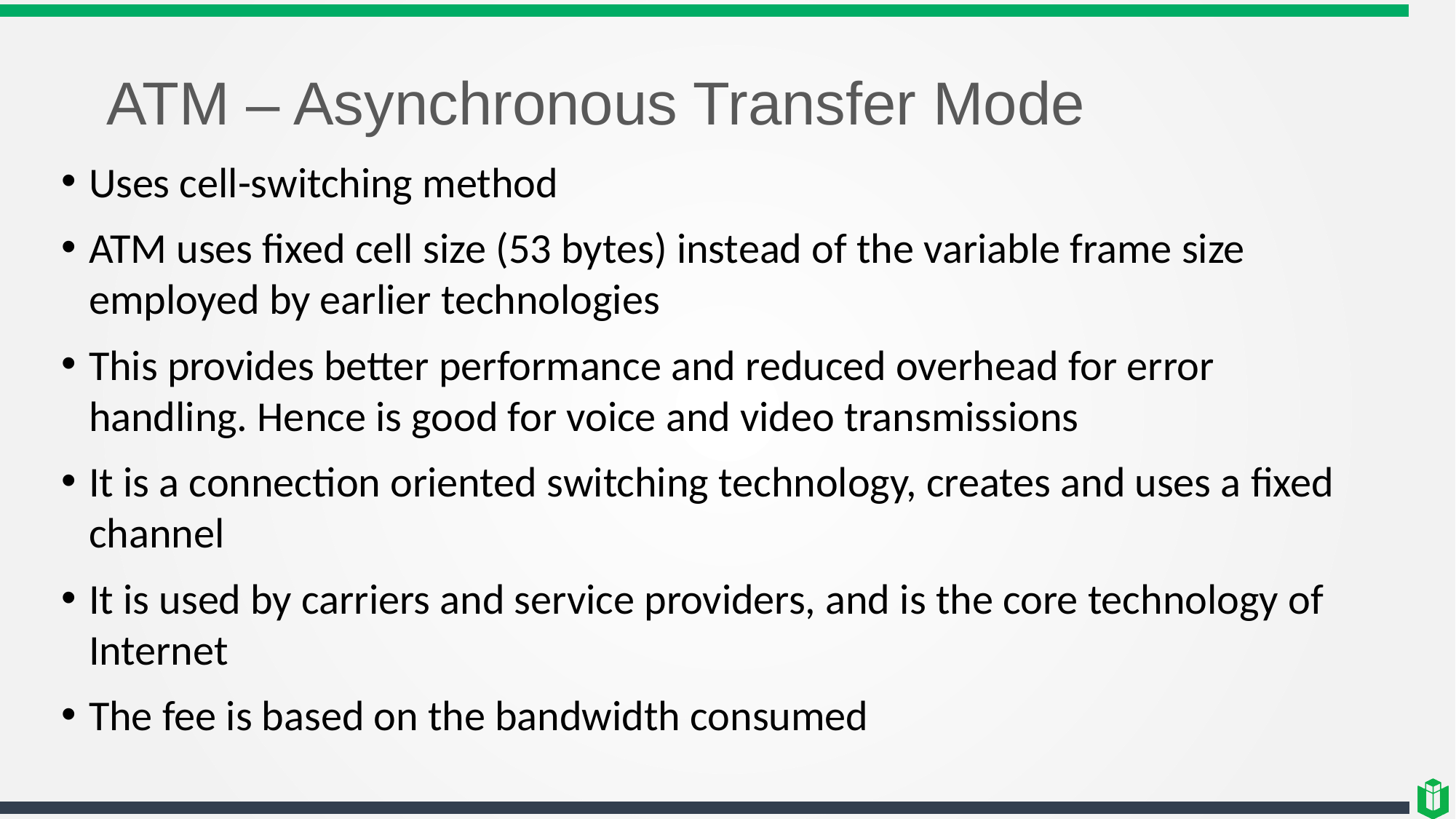

# ATM – Asynchronous Transfer Mode
Uses cell-switching method
ATM uses fixed cell size (53 bytes) instead of the variable frame size employed by earlier technologies
This provides better performance and reduced overhead for error handling. Hence is good for voice and video transmissions
It is a connection oriented switching technology, creates and uses a fixed channel
It is used by carriers and service providers, and is the core technology of Internet
The fee is based on the bandwidth consumed